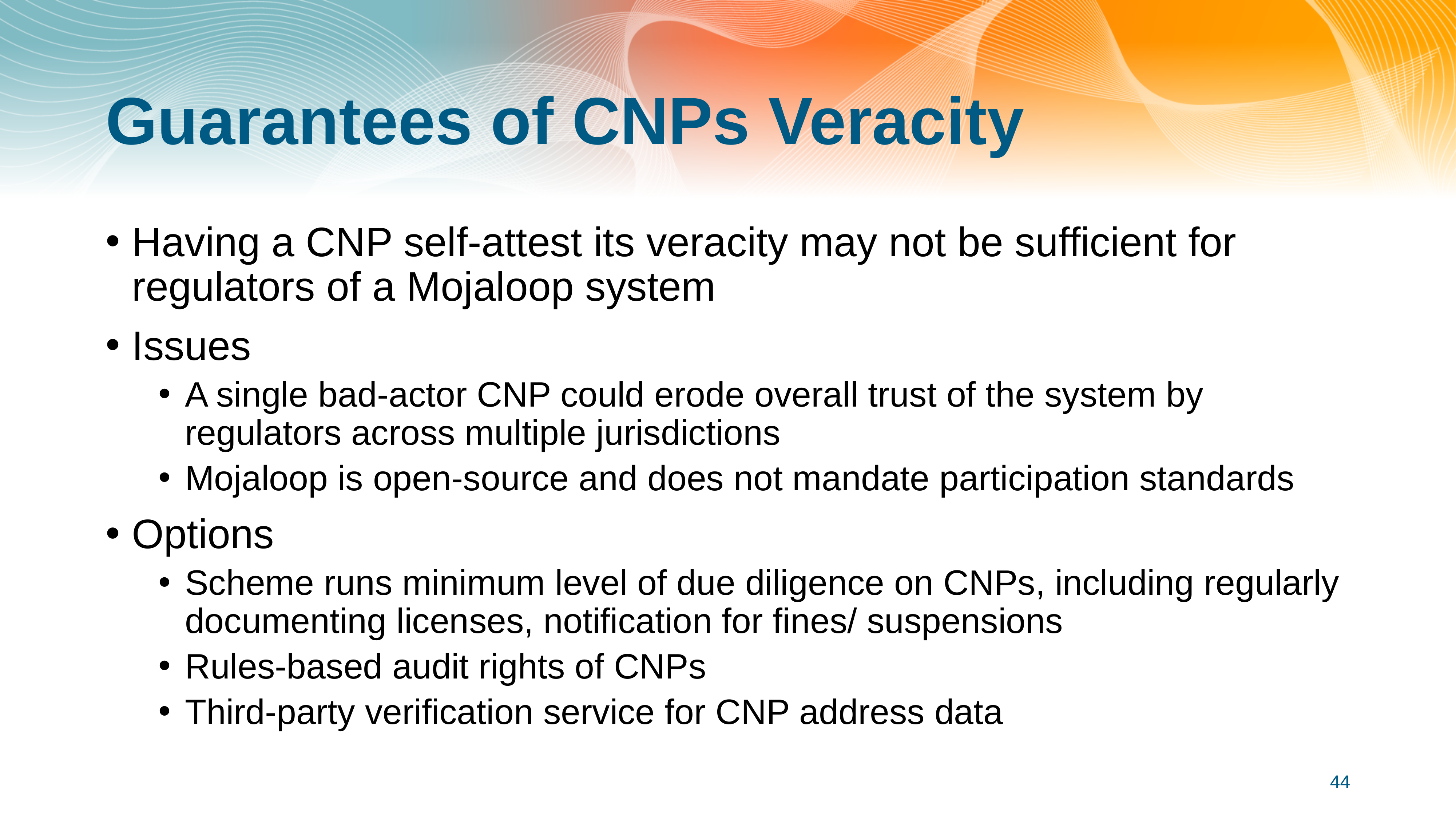

# Guarantees of CNPs Veracity
Having a CNP self-attest its veracity may not be sufficient for regulators of a Mojaloop system
Issues
A single bad-actor CNP could erode overall trust of the system by regulators across multiple jurisdictions
Mojaloop is open-source and does not mandate participation standards
Options
Scheme runs minimum level of due diligence on CNPs, including regularly documenting licenses, notification for fines/ suspensions
Rules-based audit rights of CNPs
Third-party verification service for CNP address data

44